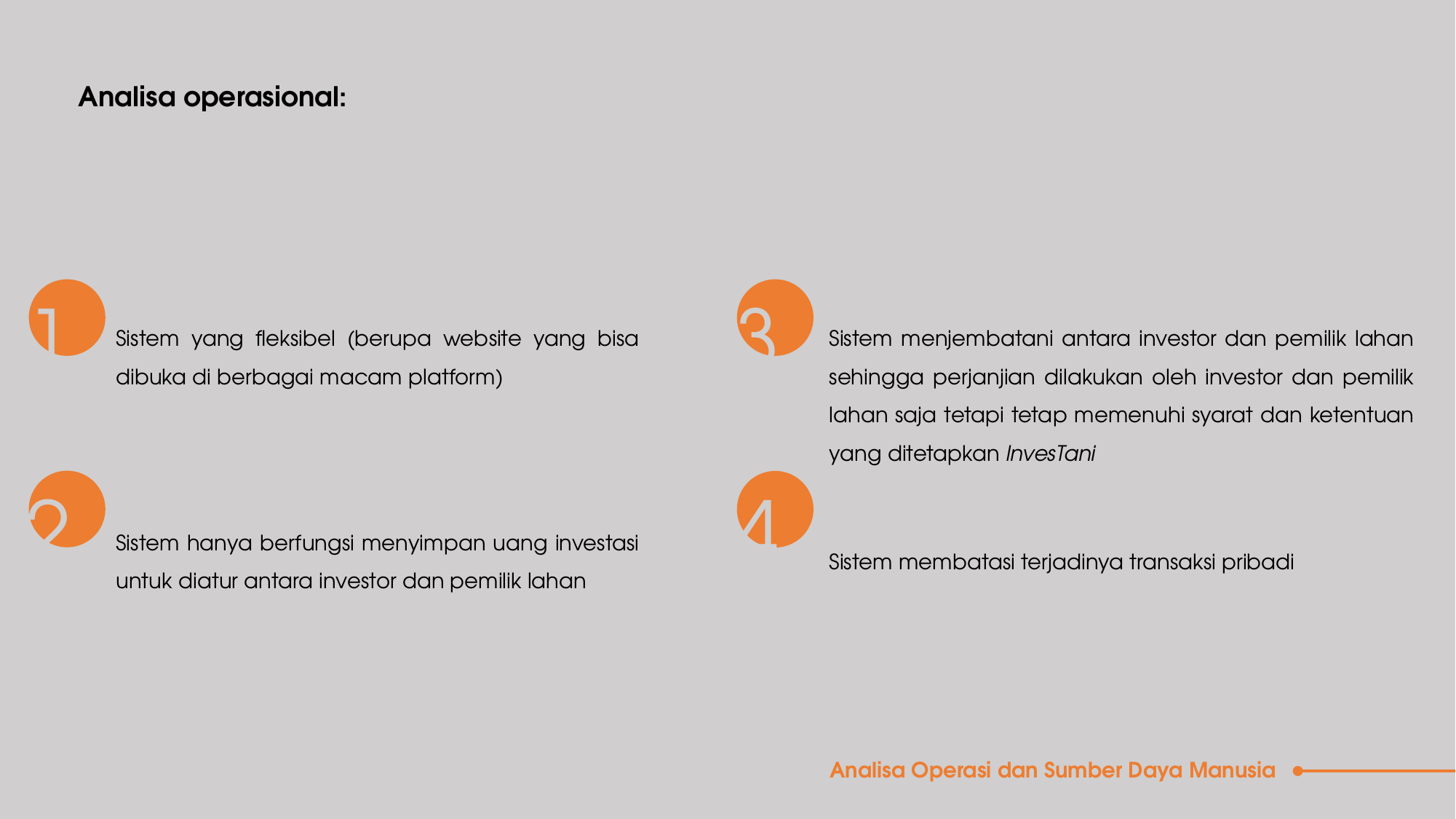

Analisa operasional:
1

Sistem yang fleksibel (berupa website yang bisa dibuka di berbagai macam platform)
3

Sistem menjembatani antara investor dan pemilik lahan sehingga perjanjian dilakukan oleh investor dan pemilik lahan saja tetapi tetap memenuhi syarat dan ketentuan yang ditetapkan InvesTani
2

Sistem hanya berfungsi menyimpan uang investasi untuk diatur antara investor dan pemilik lahan
4

Sistem membatasi terjadinya transaksi pribadi
Analisa Operasi dan Sumber Daya Manusia